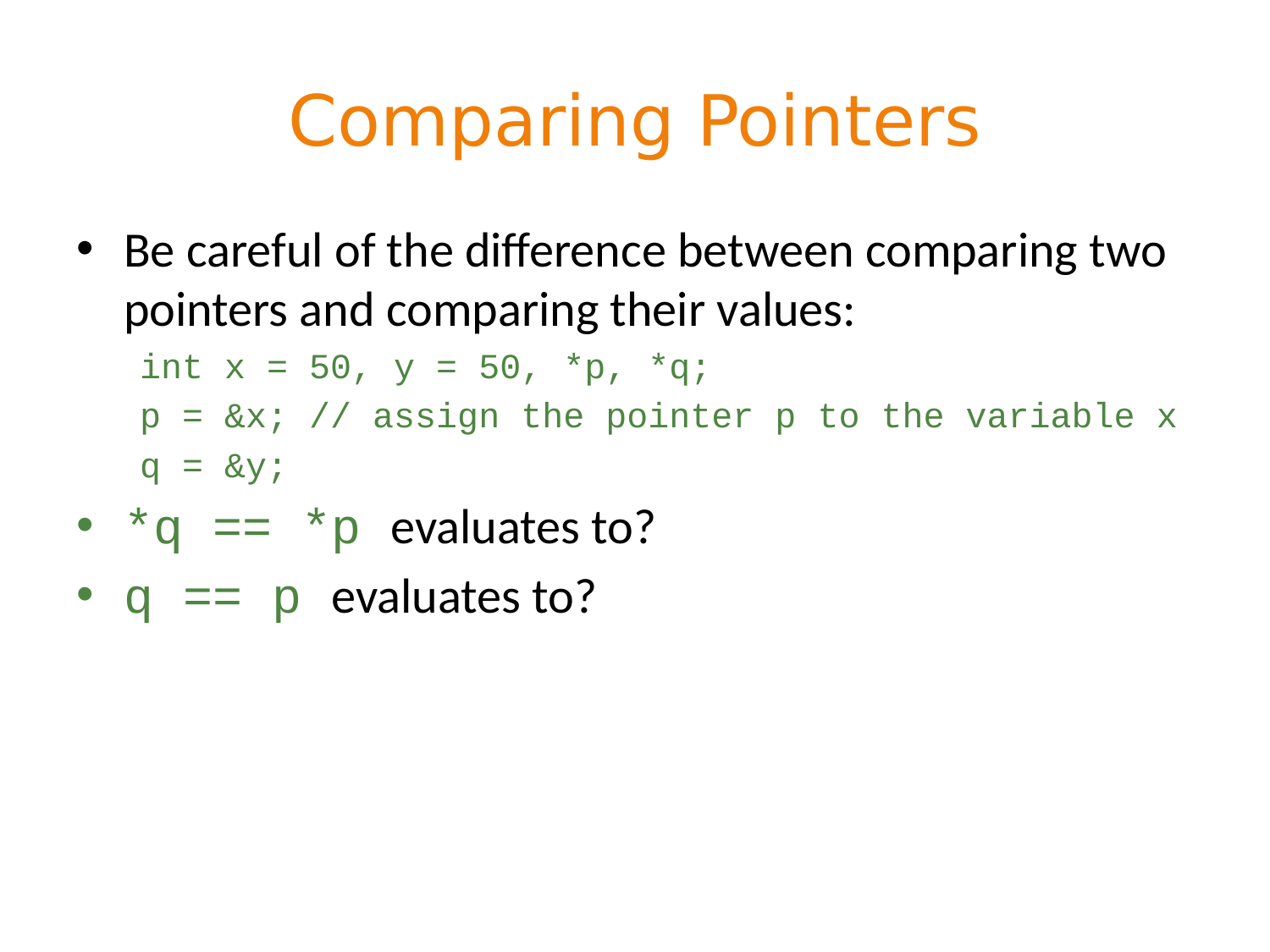

# Comparing Pointers
Be careful of the difference between comparing two pointers and comparing their values:
int x = 50, y = 50, *p, *q;
p = &x; // assign the pointer p to the variable x
q = &y;
*q == *p evaluates to?
q == p evaluates to?